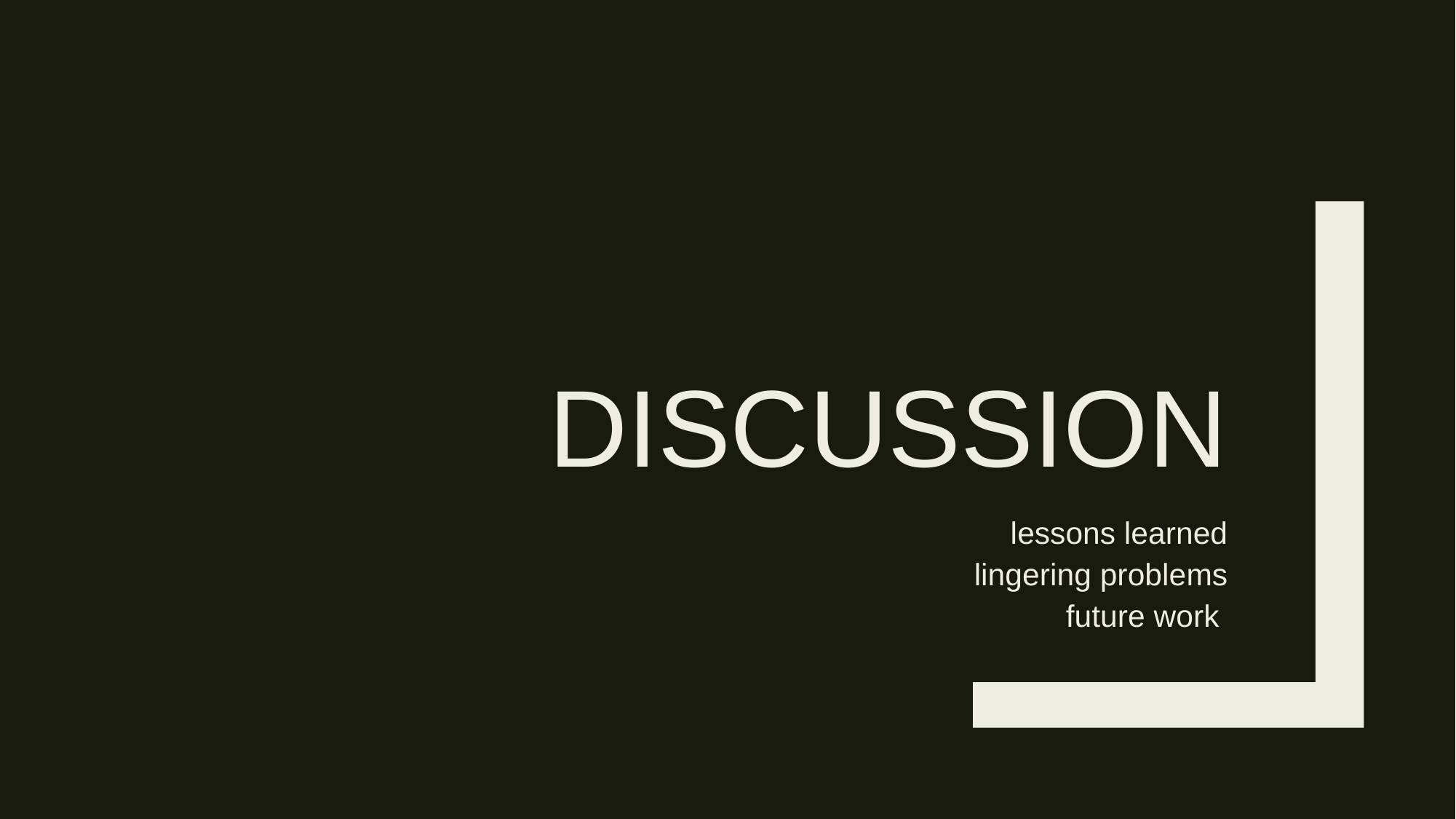

# Discussion
lessons learned
lingering problems
future work